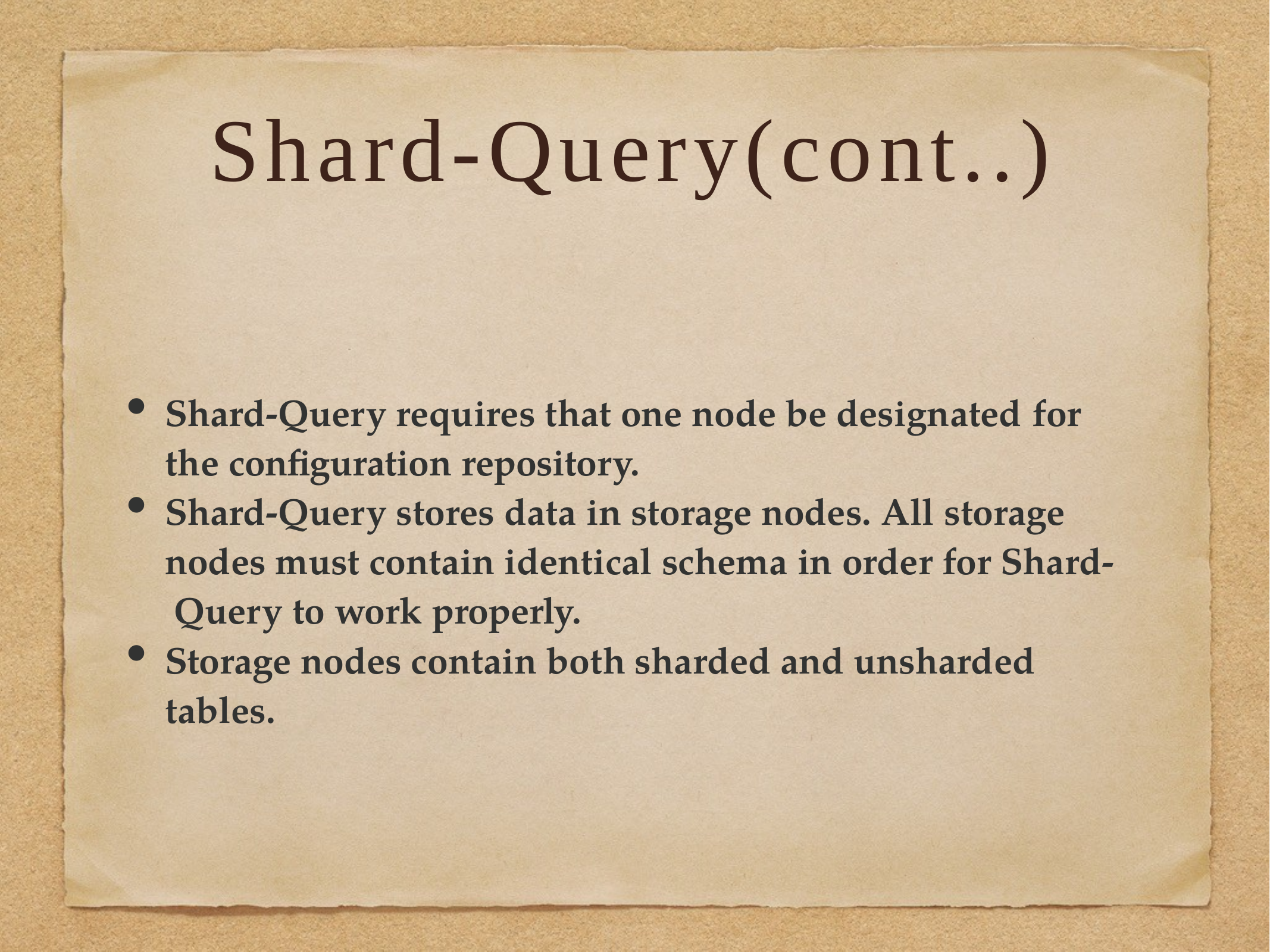

Shard-Query(cont..)
Shard-Query requires that one node be designated for  the configuration repository.
Shard-Query stores data in storage nodes. All storage  nodes must contain identical schema in order for Shard-  Query to work properly.
Storage nodes contain both sharded and unsharded  tables.